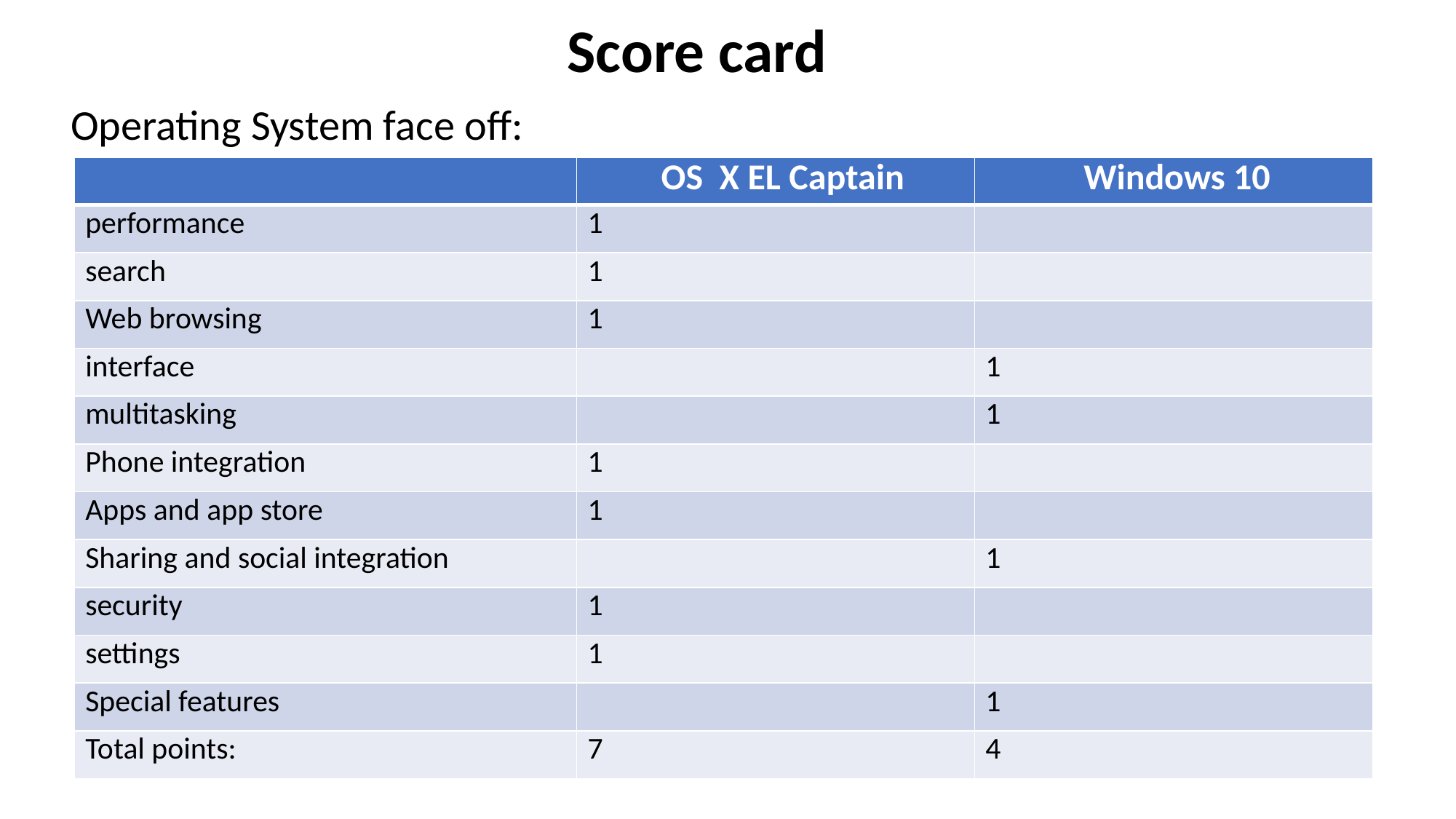

Score card
Operating System face off:
|  | OS  X EL Captain | Windows 10 |
| --- | --- | --- |
| performance | 1 |  |
| search | 1 |  |
| Web browsing | 1 |  |
| interface |  | 1 |
| multitasking |  | 1 |
| Phone integration | 1 |  |
| Apps and app store | 1 |  |
| Sharing and social integration |  | 1 |
| security | 1 |  |
| settings | 1 |  |
| Special features |  | 1 |
| Total points: | 7 | 4 |